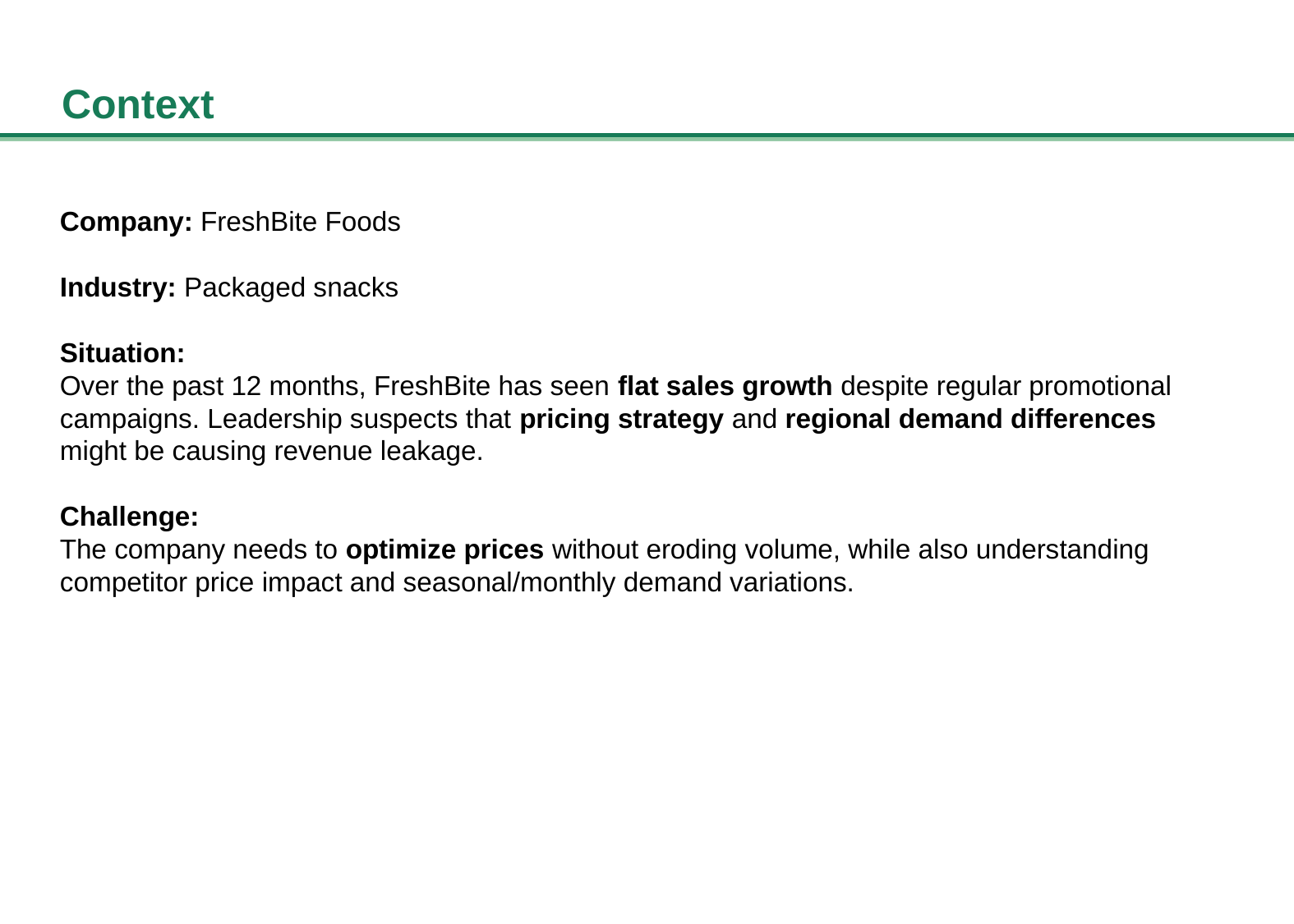

# Context
Company: FreshBite Foods
Industry: Packaged snacks
Situation:
Over the past 12 months, FreshBite has seen flat sales growth despite regular promotional campaigns. Leadership suspects that pricing strategy and regional demand differences might be causing revenue leakage.

Challenge:
The company needs to optimize prices without eroding volume, while also understanding competitor price impact and seasonal/monthly demand variations.